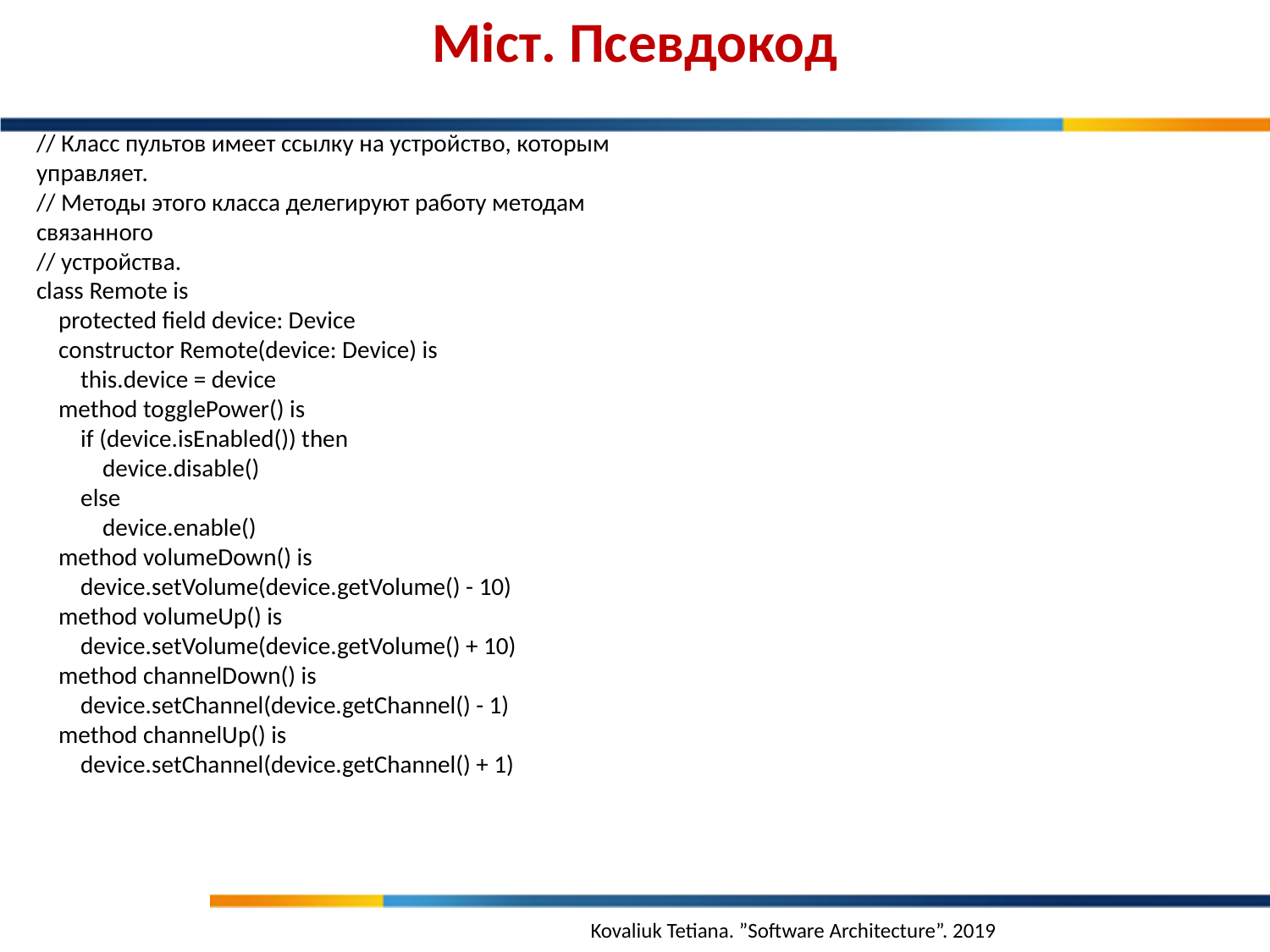

Міст. Псевдокод
// Класс пультов имеет ссылку на устройство, которым управляет.
// Методы этого класса делегируют работу методам связанного
// устройства.
class Remote is
    protected field device: Device
    constructor Remote(device: Device) is
        this.device = device
    method togglePower() is
        if (device.isEnabled()) then
            device.disable()
        else
            device.enable()
    method volumeDown() is
        device.setVolume(device.getVolume() - 10)
    method volumeUp() is
        device.setVolume(device.getVolume() + 10)
    method channelDown() is
        device.setChannel(device.getChannel() - 1)
    method channelUp() is
        device.setChannel(device.getChannel() + 1)